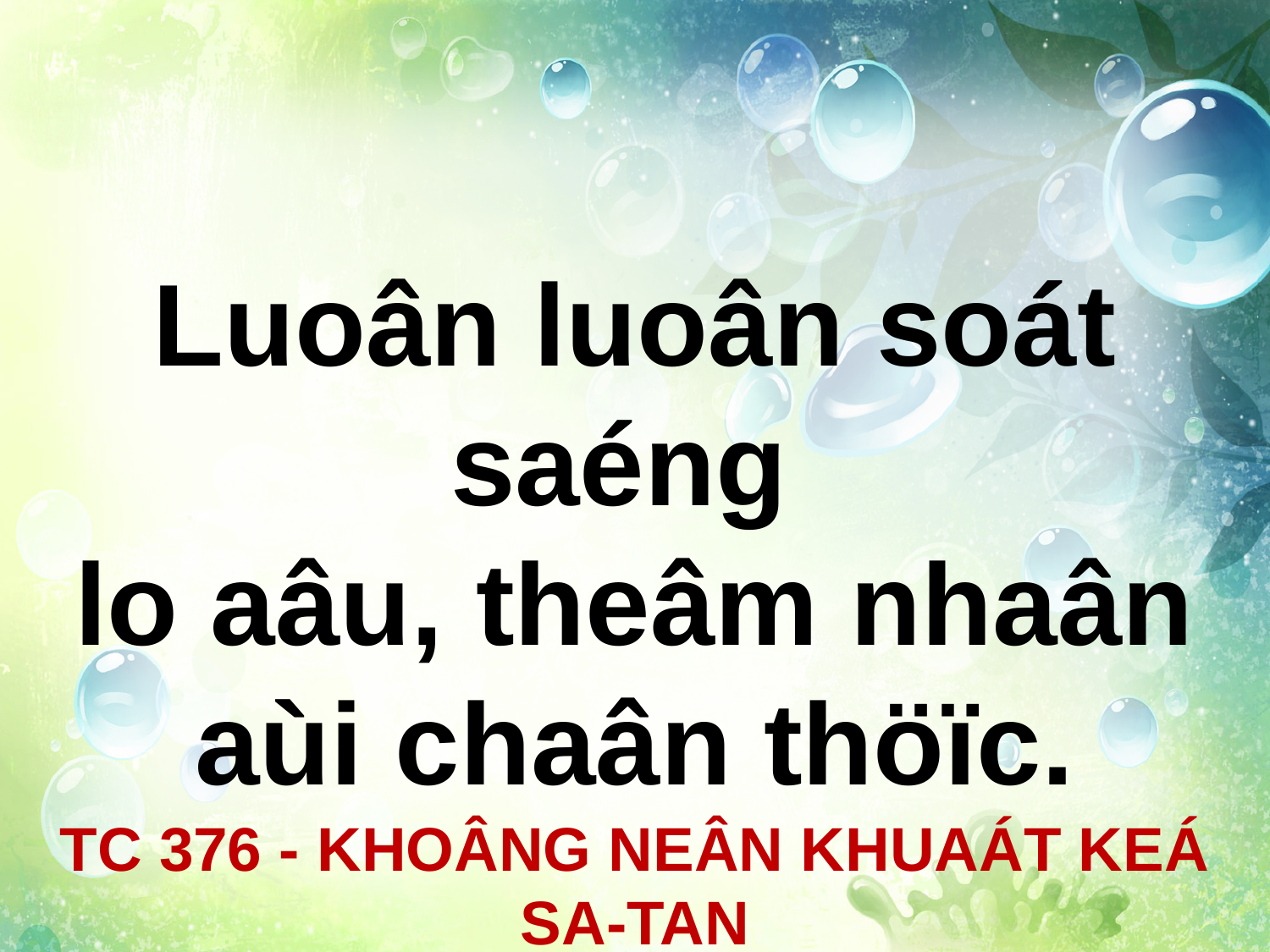

Luoân luoân soát saéng
lo aâu, theâm nhaân aùi chaân thöïc.
TC 376 - KHOÂNG NEÂN KHUAÁT KEÁ SA-TAN